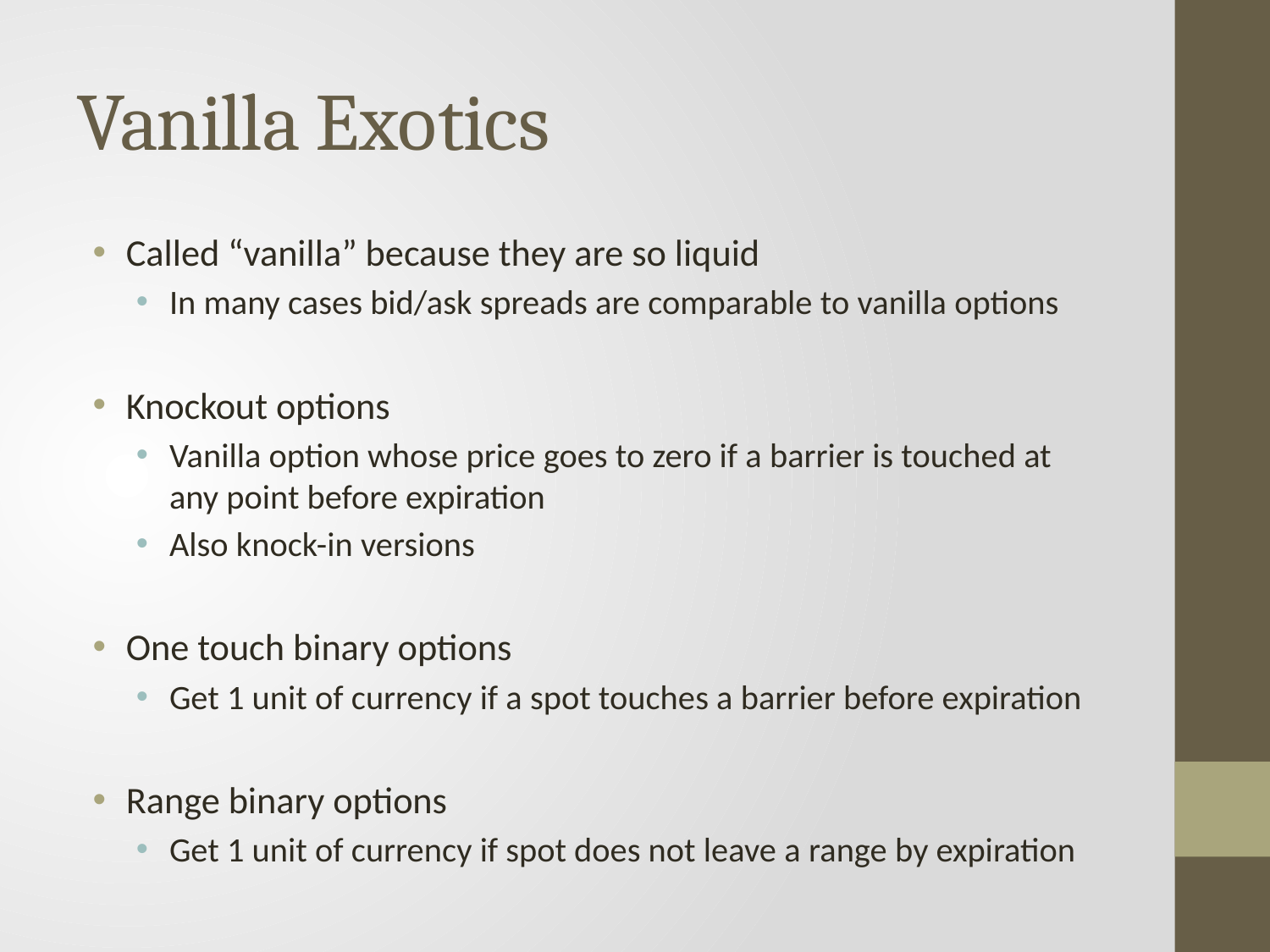

# Vanilla Exotics
Called “vanilla” because they are so liquid
In many cases bid/ask spreads are comparable to vanilla options

Knockout options
Vanilla option whose price goes to zero if a barrier is touched at any point before expiration
Also knock-in versions

One touch binary options
Get 1 unit of currency if a spot touches a barrier before expiration

Range binary options
Get 1 unit of currency if spot does not leave a range by expiration